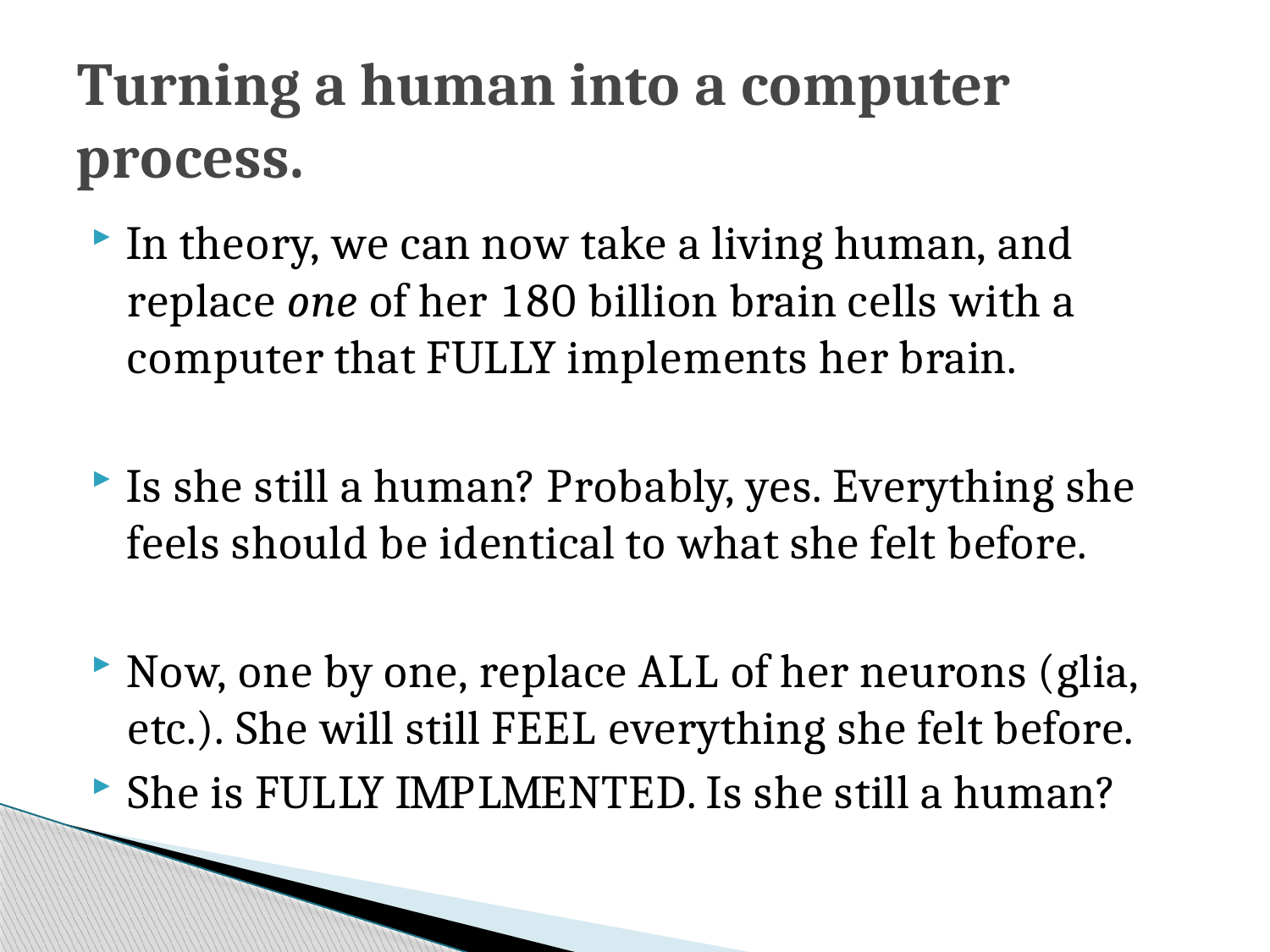

# Turning a human into a computer process.
In theory, we can now take a living human, and replace one of her 180 billion brain cells with a computer that FULLY implements her brain.

Is she still a human? Probably, yes. Everything she feels should be identical to what she felt before.

Now, one by one, replace ALL of her neurons (glia, etc.). She will still FEEL everything she felt before.
She is FULLY IMPLMENTED. Is she still a human?